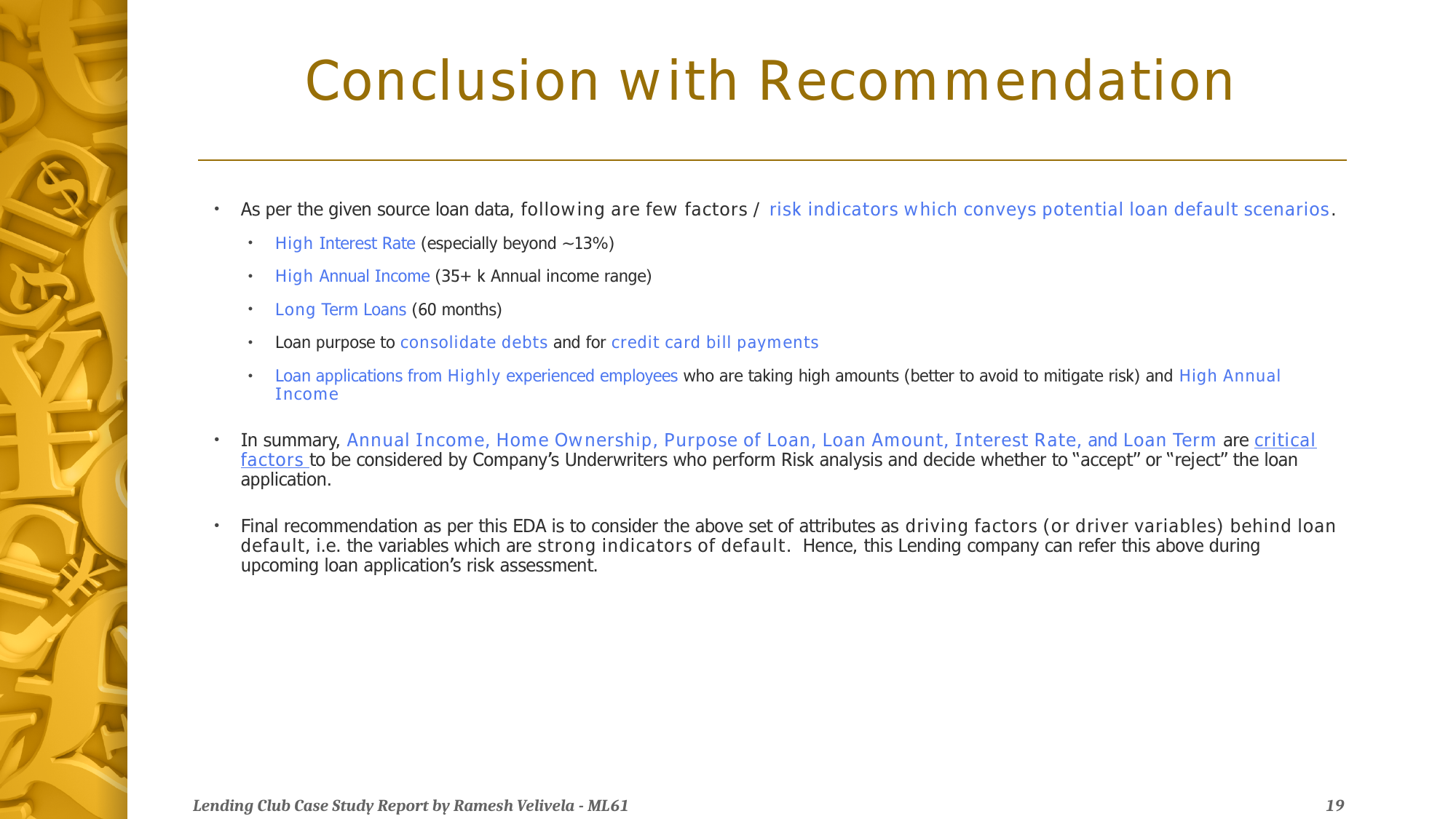

# Conclusion with Recommendation
As per the given source loan data, following are few factors / risk indicators which conveys potential loan default scenarios.
High Interest Rate (especially beyond ~13%)
High Annual Income (35+ k Annual income range)
Long Term Loans (60 months)
Loan purpose to consolidate debts and for credit card bill payments
Loan applications from Highly experienced employees who are taking high amounts (better to avoid to mitigate risk) and High Annual Income
In summary, Annual Income, Home Ownership, Purpose of Loan, Loan Amount, Interest Rate, and Loan Term are critical factors to be considered by Company’s Underwriters who perform Risk analysis and decide whether to “accept” or “reject” the loan application.
Final recommendation as per this EDA is to consider the above set of attributes as driving factors (or driver variables) behind loan default, i.e. the variables which are strong indicators of default.  Hence, this Lending company can refer this above during upcoming loan application’s risk assessment.
Lending Club Case Study Report by Ramesh Velivela - ML61
19